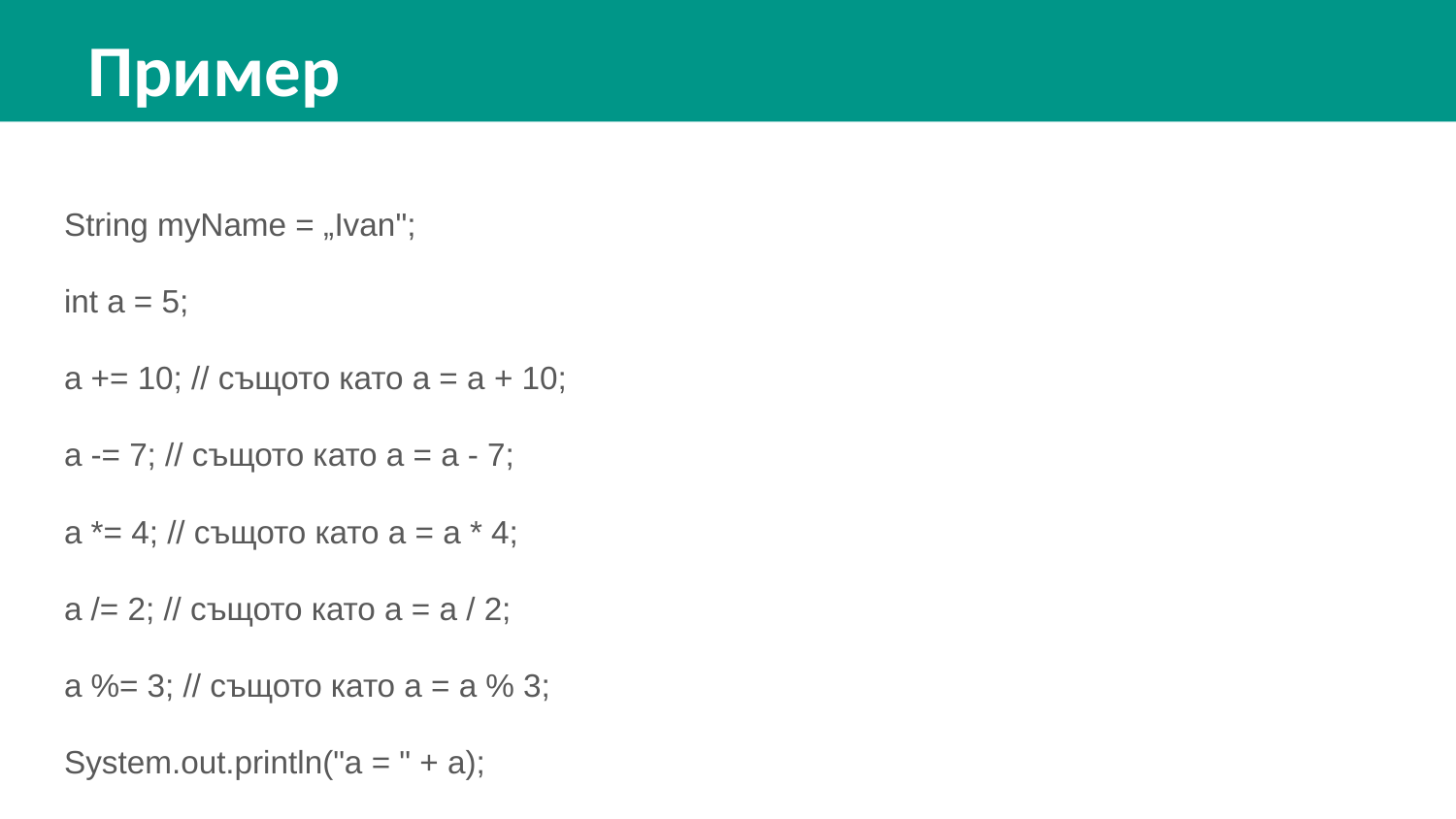

Пример
String myName = „Ivan";
int a = 5;
a += 10; // същото като a = a + 10;
a -= 7; // същото като a = a - 7;
a *= 4; // същото като a = a * 4;
a /= 2; // същото като a = a / 2;
a %= 3; // същото като a = a % 3;
System.out.println("a = " + a);